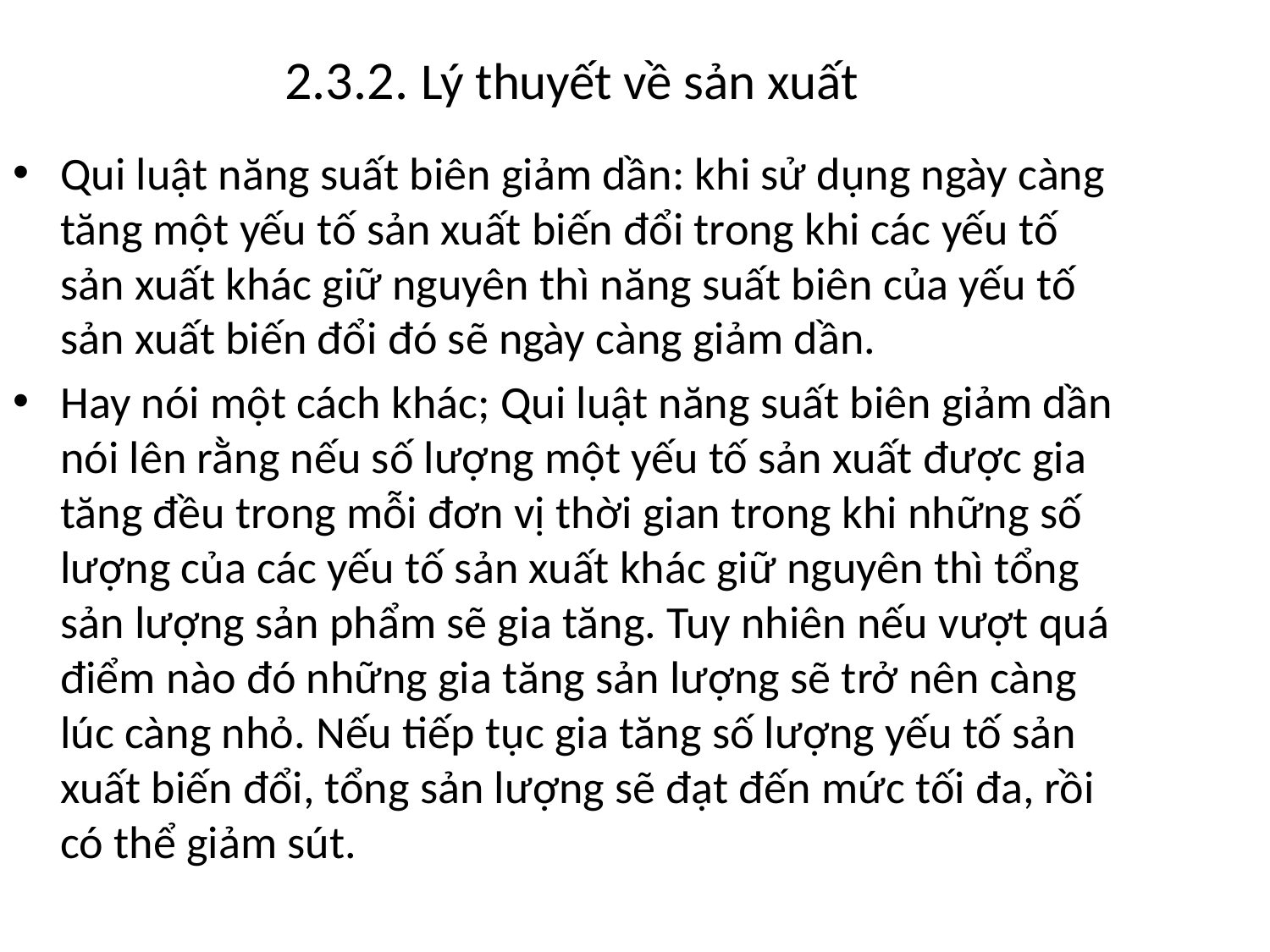

2.3.2. Lý thuyết về sản xuất
Qui luật năng suất biên giảm dần: khi sử dụng ngày càng tăng một yếu tố sản xuất biến đổi trong khi các yếu tố sản xuất khác giữ nguyên thì năng suất biên của yếu tố sản xuất biến đổi đó sẽ ngày càng giảm dần.
Hay nói một cách khác; Qui luật năng suất biên giảm dần nói lên rằng nếu số lượng một yếu tố sản xuất được gia tăng đều trong mỗi đơn vị thời gian trong khi những số lượng của các yếu tố sản xuất khác giữ nguyên thì tổng sản lượng sản phẩm sẽ gia tăng. Tuy nhiên nếu vượt quá điểm nào đó những gia tăng sản lượng sẽ trở nên càng lúc càng nhỏ. Nếu tiếp tục gia tăng số lượng yếu tố sản xuất biến đổi, tổng sản lượng sẽ đạt đến mức tối đa, rồi có thể giảm sút.